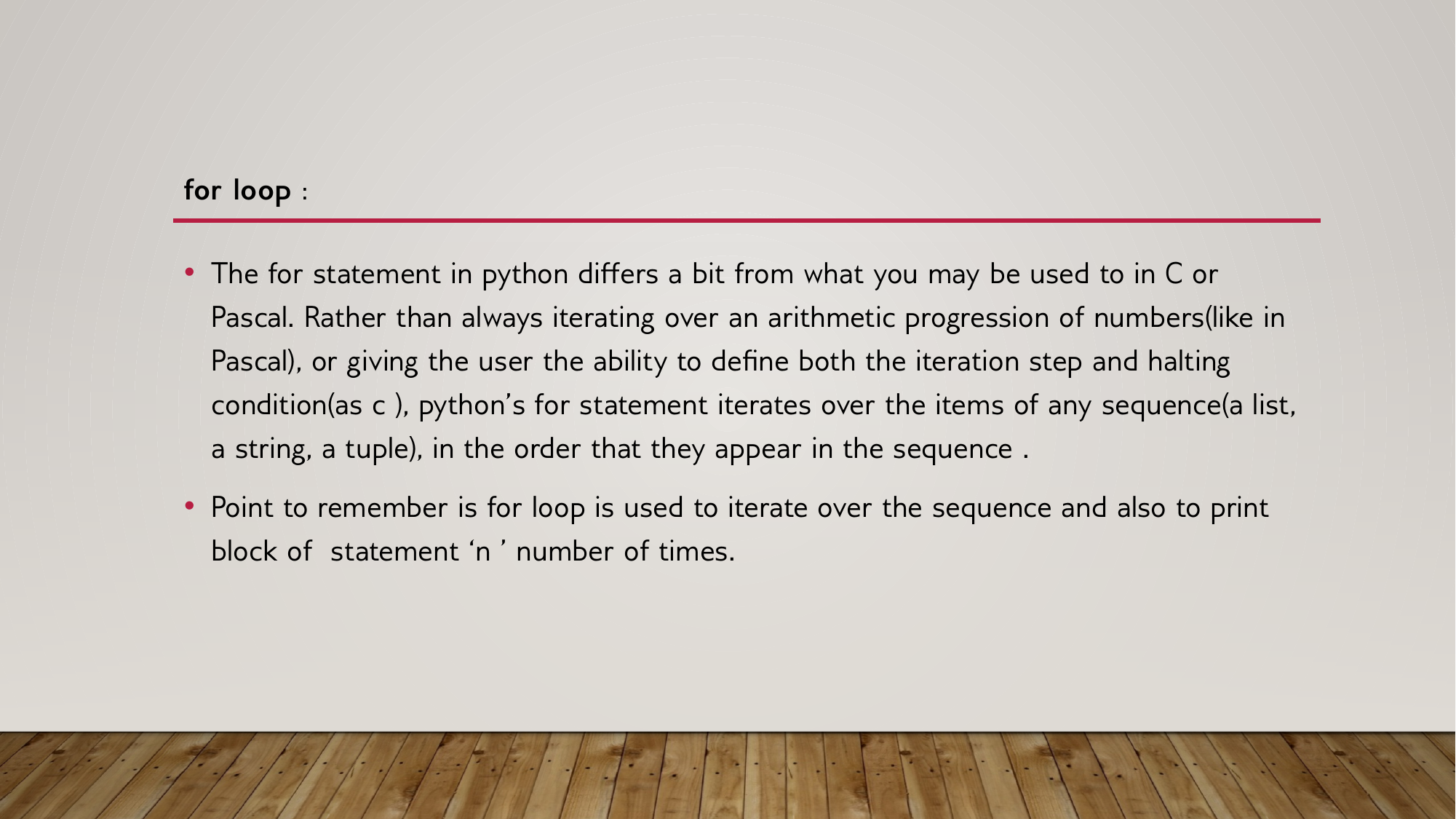

for loop :
The for statement in python differs a bit from what you may be used to in C or Pascal. Rather than always iterating over an arithmetic progression of numbers(like in Pascal), or giving the user the ability to define both the iteration step and halting condition(as c ), python’s for statement iterates over the items of any sequence(a list, a string, a tuple), in the order that they appear in the sequence .
Point to remember is for loop is used to iterate over the sequence and also to print  block of  statement ‘n ’ number of times.